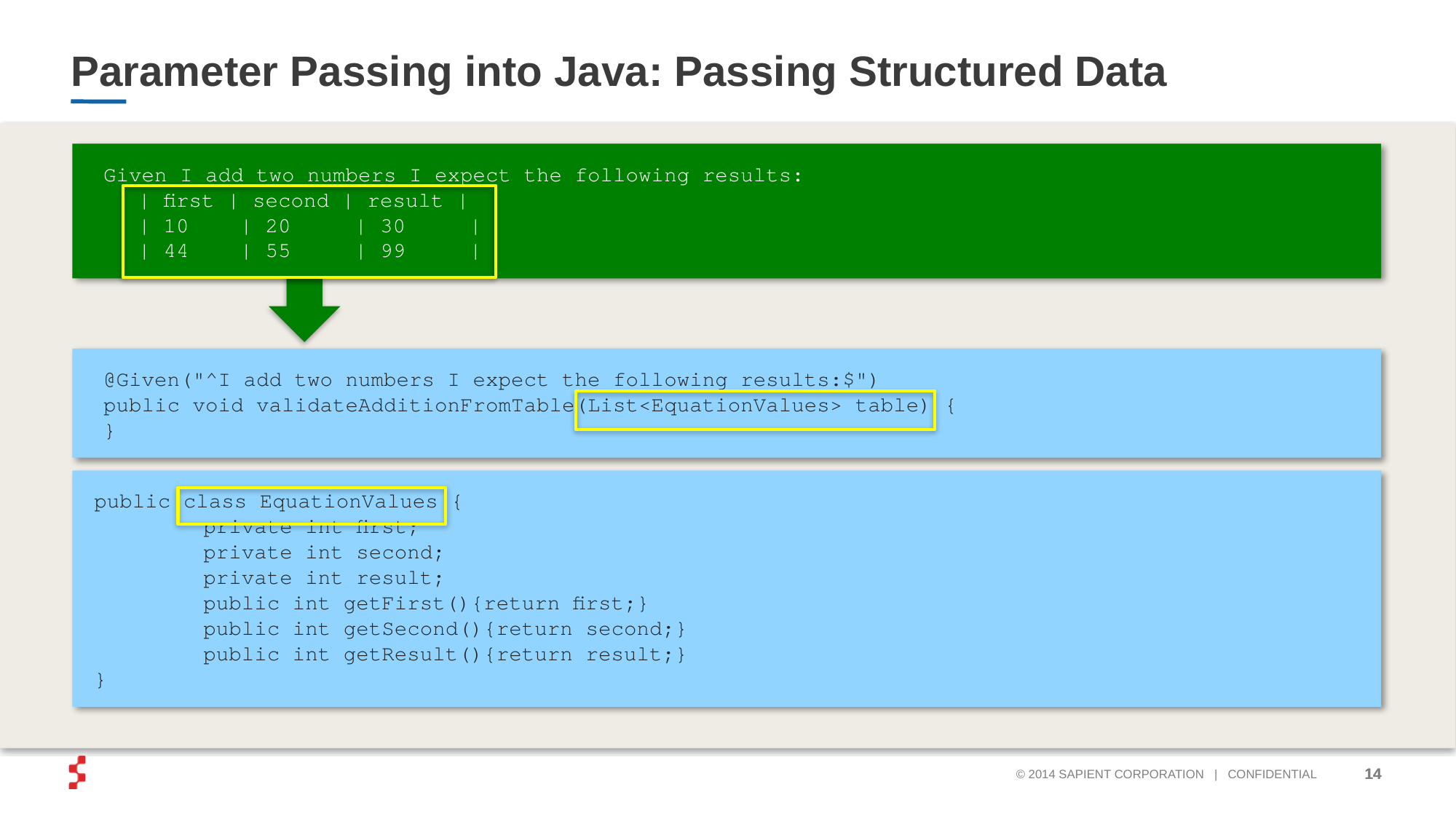

# Parameter Passing into Java: Passing Structured Data

Given I add two numbers I expect the following results:
| first | second | result |
| 10    | 20     | 30     |
| 44    | 55     | 99     |

@Given("^I add two numbers I expect the following results:$")
public void validateAdditionFromTable(List<EquationValues> table) {
}

public class EquationValues {
	private int first;
	private int second;
	private int result;
	public int getFirst(){return first;}
	public int getSecond(){return second;}
	public int getResult(){return result;}
}